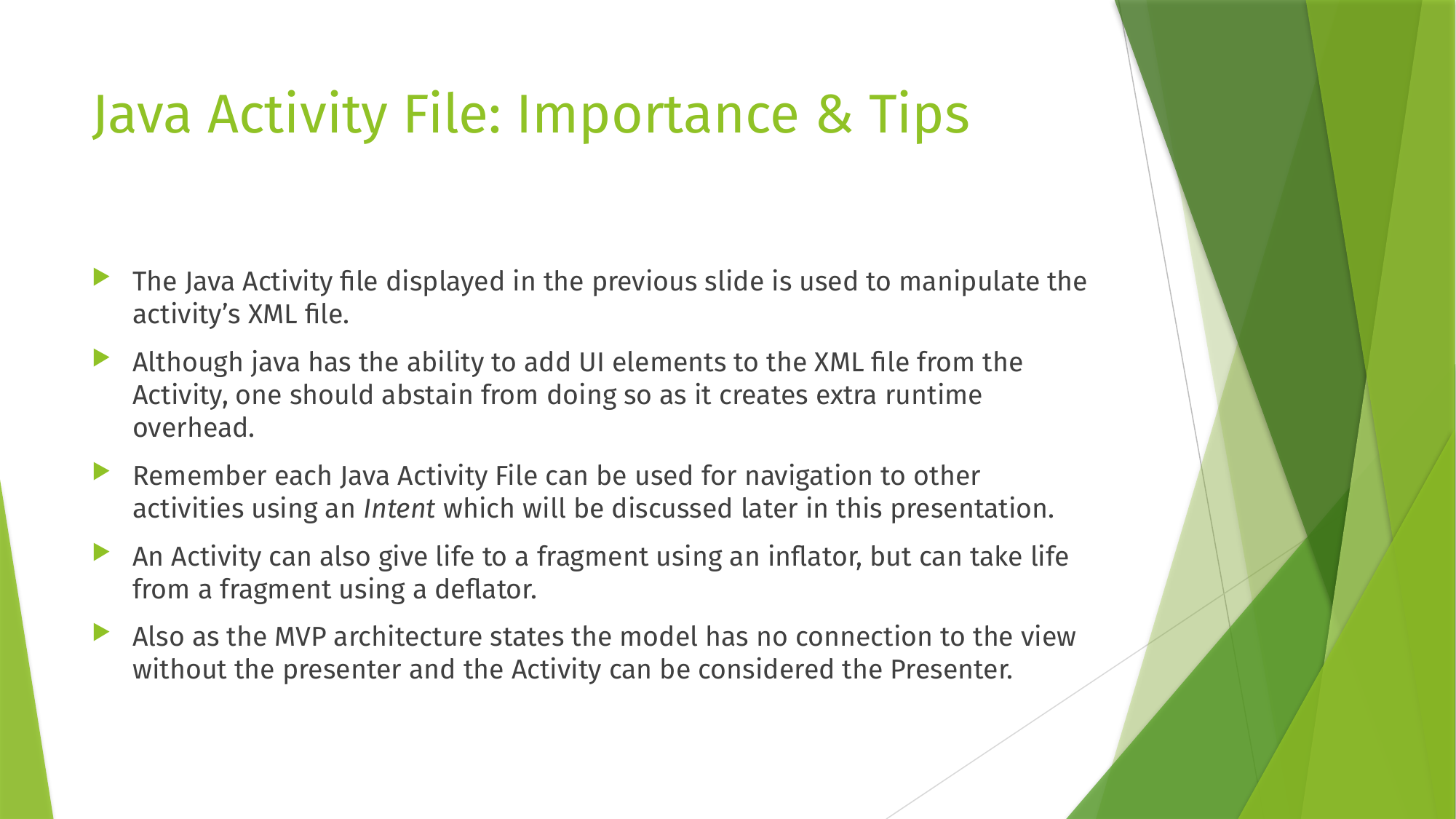

# Java Activity File: Importance & Tips
The Java Activity file displayed in the previous slide is used to manipulate the activity’s XML file.
Although java has the ability to add UI elements to the XML file from the Activity, one should abstain from doing so as it creates extra runtime overhead.
Remember each Java Activity File can be used for navigation to other activities using an Intent which will be discussed later in this presentation.
An Activity can also give life to a fragment using an inflator, but can take life from a fragment using a deflator.
Also as the MVP architecture states the model has no connection to the view without the presenter and the Activity can be considered the Presenter.